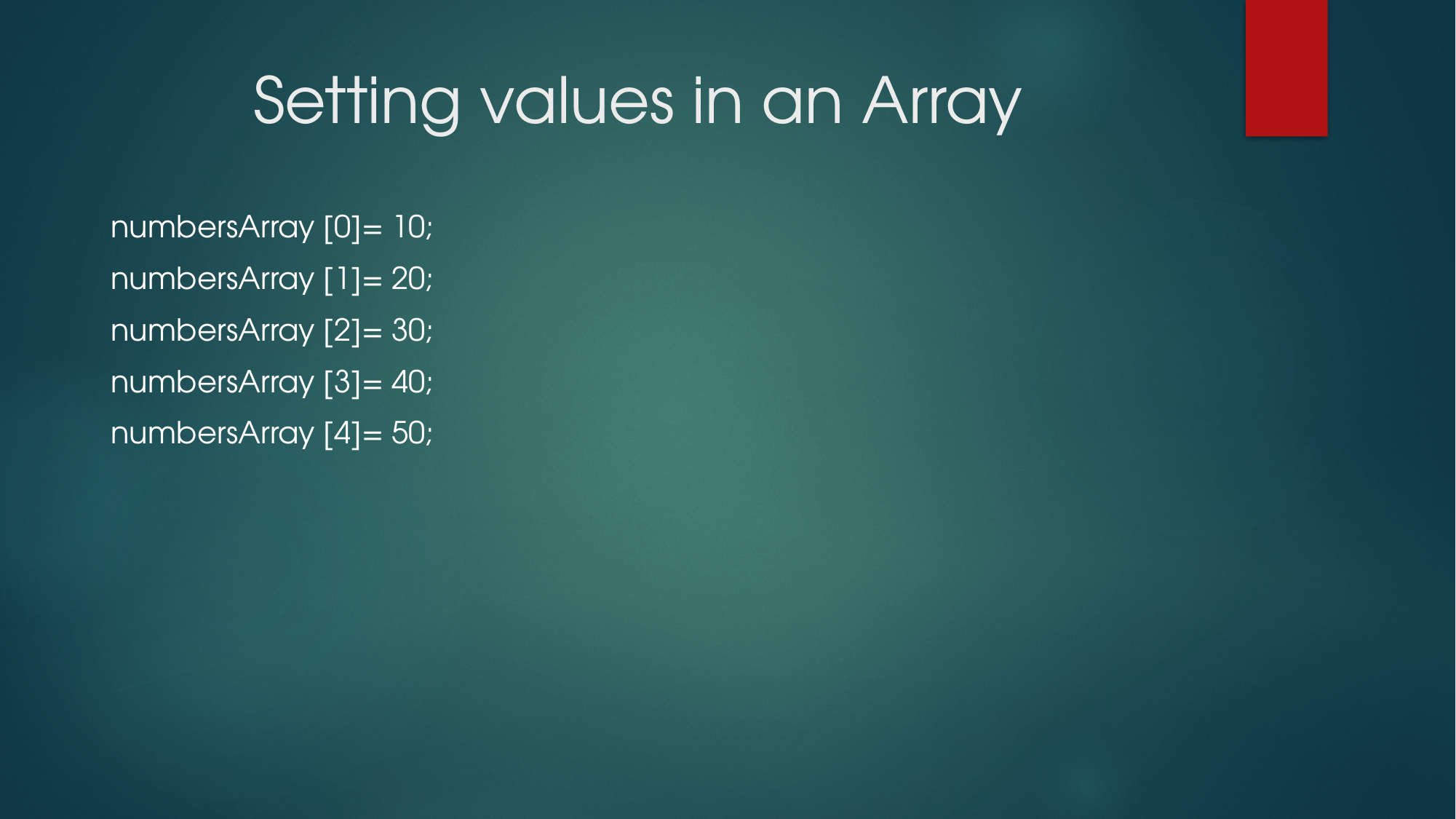

# Setting values in an Array
numbersArray [0]= 10;
numbersArray [1]= 20;
numbersArray [2]= 30;
numbersArray [3]= 40;
numbersArray [4]= 50;